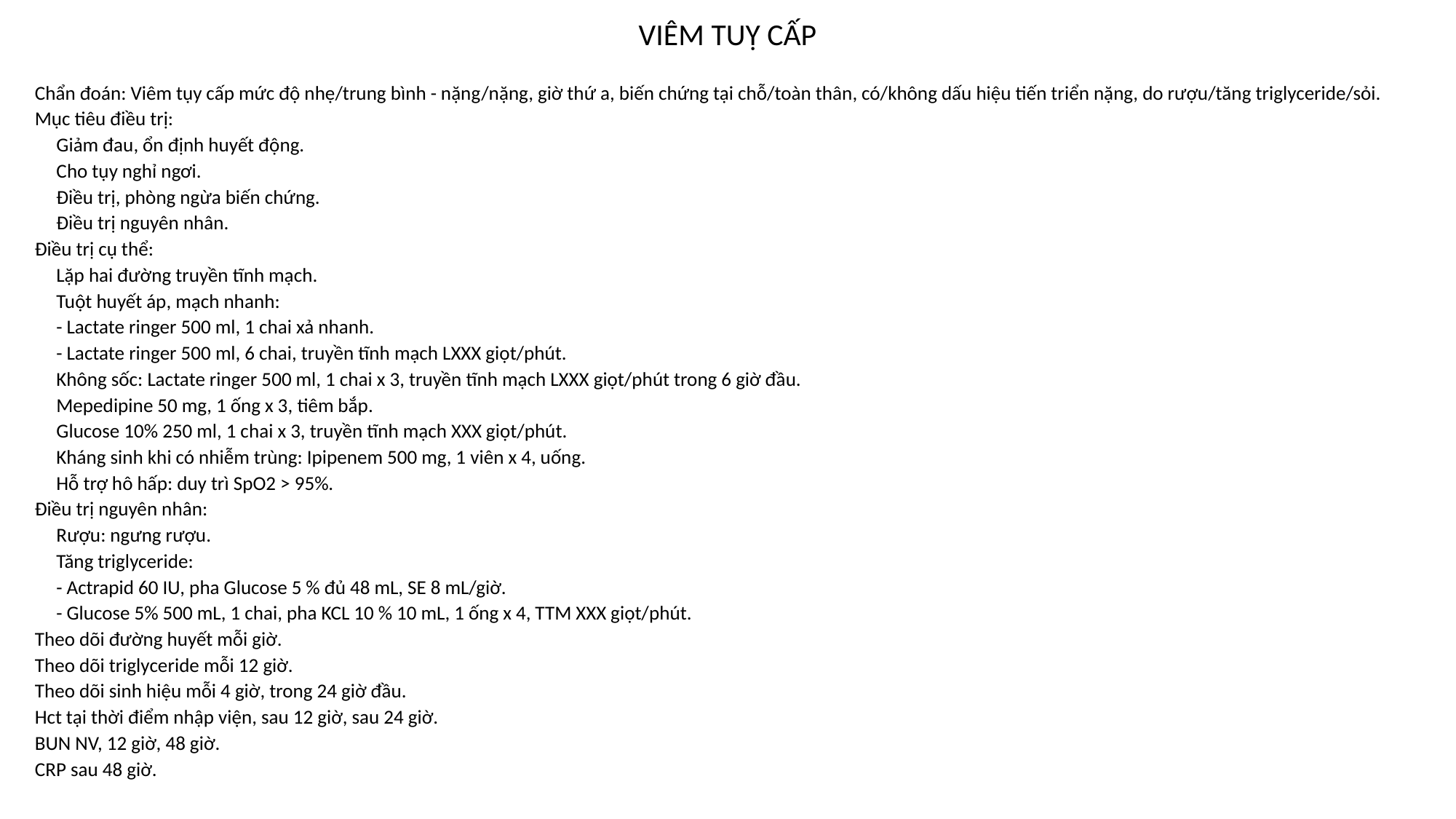

# VIÊM TUỴ CẤP
Chẩn đoán: Viêm tụy cấp mức độ nhẹ/trung bình - nặng/nặng, giờ thứ a, biến chứng tại chỗ/toàn thân, có/không dấu hiệu tiến triển nặng, do rượu/tăng triglyceride/sỏi.
Mục tiêu điều trị:
Giảm đau, ổn định huyết động.
Cho tụy nghỉ ngơi.
Điều trị, phòng ngừa biến chứng.
Điều trị nguyên nhân.
Điều trị cụ thể:
Lặp hai đường truyền tĩnh mạch.
Tuột huyết áp, mạch nhanh:
- Lactate ringer 500 ml, 1 chai xả nhanh.
- Lactate ringer 500 ml, 6 chai, truyền tĩnh mạch LXXX giọt/phút.
Không sốc: Lactate ringer 500 ml, 1 chai x 3, truyền tĩnh mạch LXXX giọt/phút trong 6 giờ đầu.
Mepedipine 50 mg, 1 ống x 3, tiêm bắp.
Glucose 10% 250 ml, 1 chai x 3, truyền tĩnh mạch XXX giọt/phút.
Kháng sinh khi có nhiễm trùng: Ipipenem 500 mg, 1 viên x 4, uống.
Hỗ trợ hô hấp: duy trì SpO2 > 95%.
Điều trị nguyên nhân:
Rượu: ngưng rượu.
Tăng triglyceride:
- Actrapid 60 IU, pha Glucose 5 % đủ 48 mL, SE 8 mL/giờ.
- Glucose 5% 500 mL, 1 chai, pha KCL 10 % 10 mL, 1 ống x 4, TTM XXX giọt/phút.
Theo dõi đường huyết mỗi giờ.
Theo dõi triglyceride mỗi 12 giờ.
Theo dõi sinh hiệu mỗi 4 giờ, trong 24 giờ đầu.
Hct tại thời điểm nhập viện, sau 12 giờ, sau 24 giờ.
BUN NV, 12 giờ, 48 giờ.
CRP sau 48 giờ.